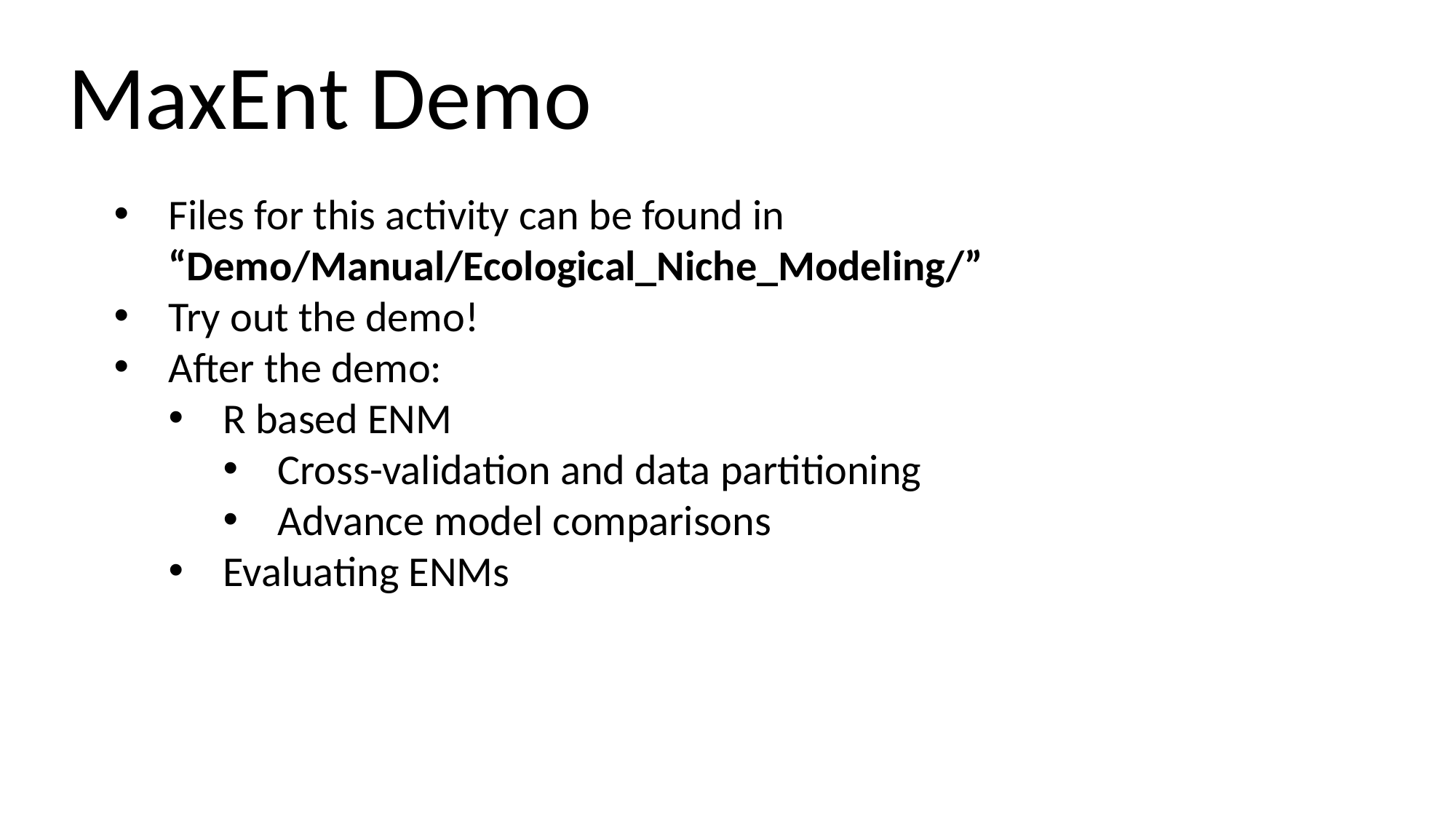

MaxEnt Demo
Files for this activity can be found in “Demo/Manual/Ecological_Niche_Modeling/”
Try out the demo!
After the demo:
R based ENM
Cross-validation and data partitioning
Advance model comparisons
Evaluating ENMs